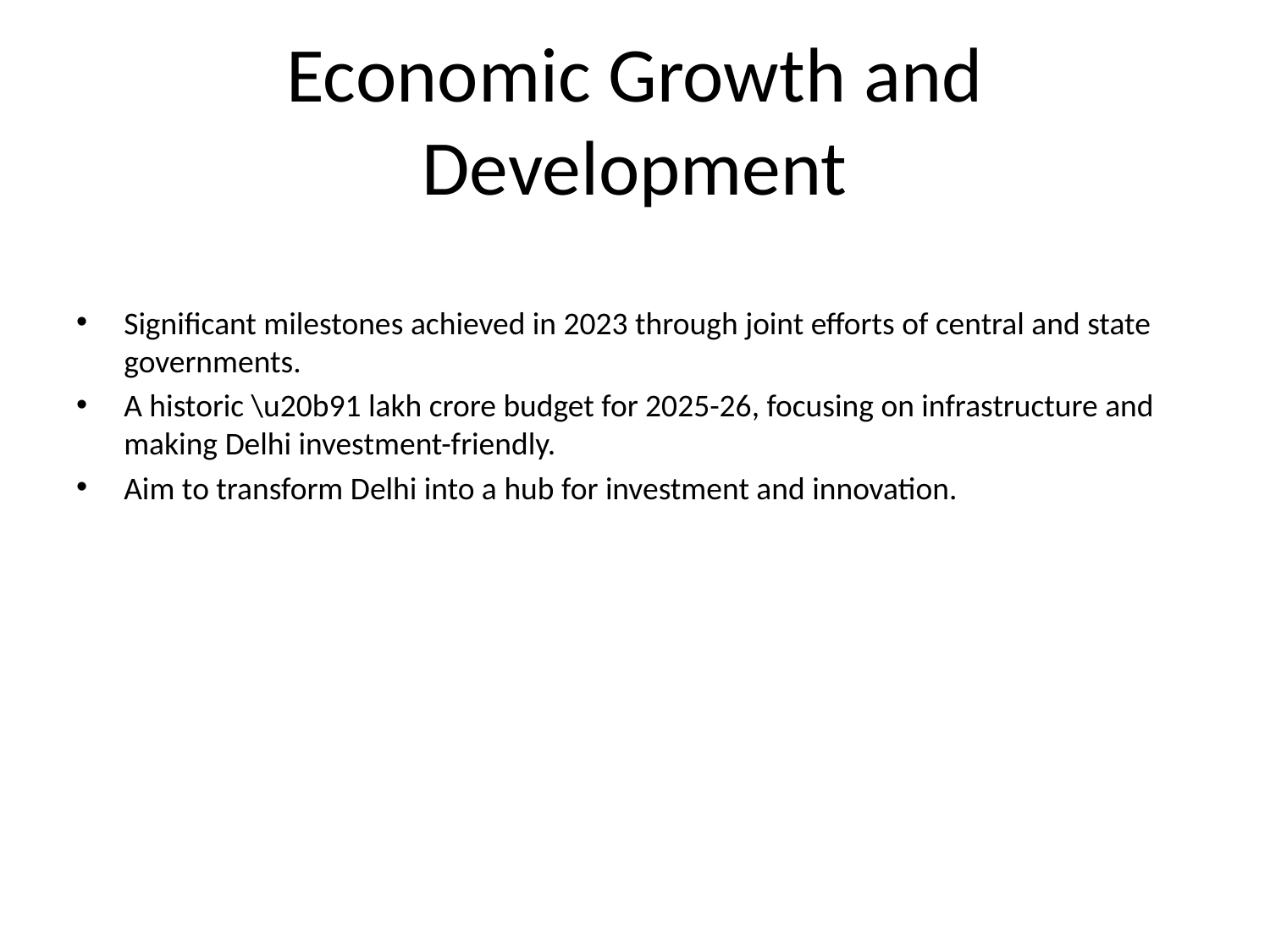

# Economic Growth and Development

Significant milestones achieved in 2023 through joint efforts of central and state governments.
A historic \u20b91 lakh crore budget for 2025-26, focusing on infrastructure and making Delhi investment-friendly.
Aim to transform Delhi into a hub for investment and innovation.